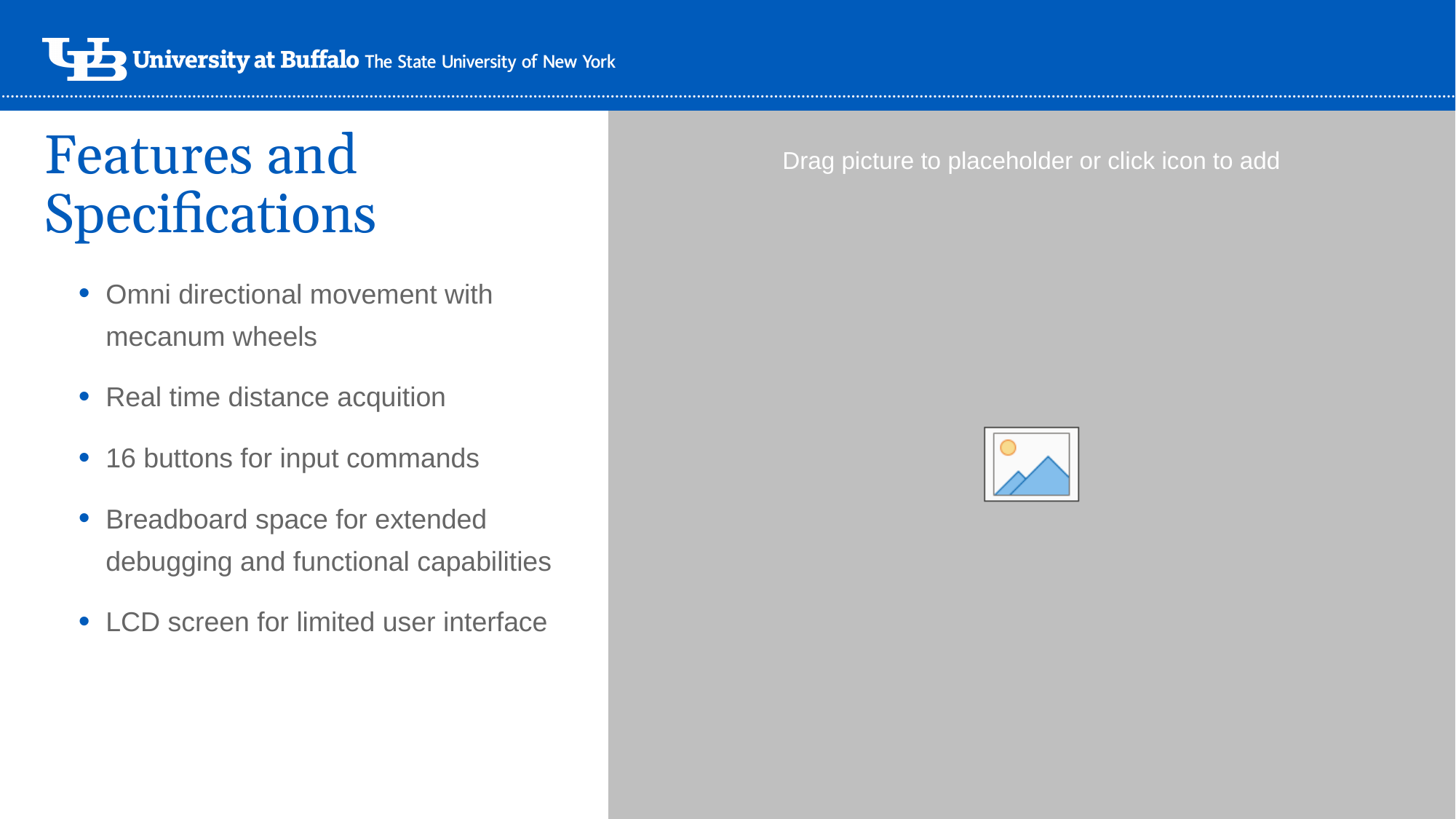

# Features and Specifications
Omni directional movement with mecanum wheels
Real time distance acquition
16 buttons for input commands
Breadboard space for extended debugging and functional capabilities
LCD screen for limited user interface